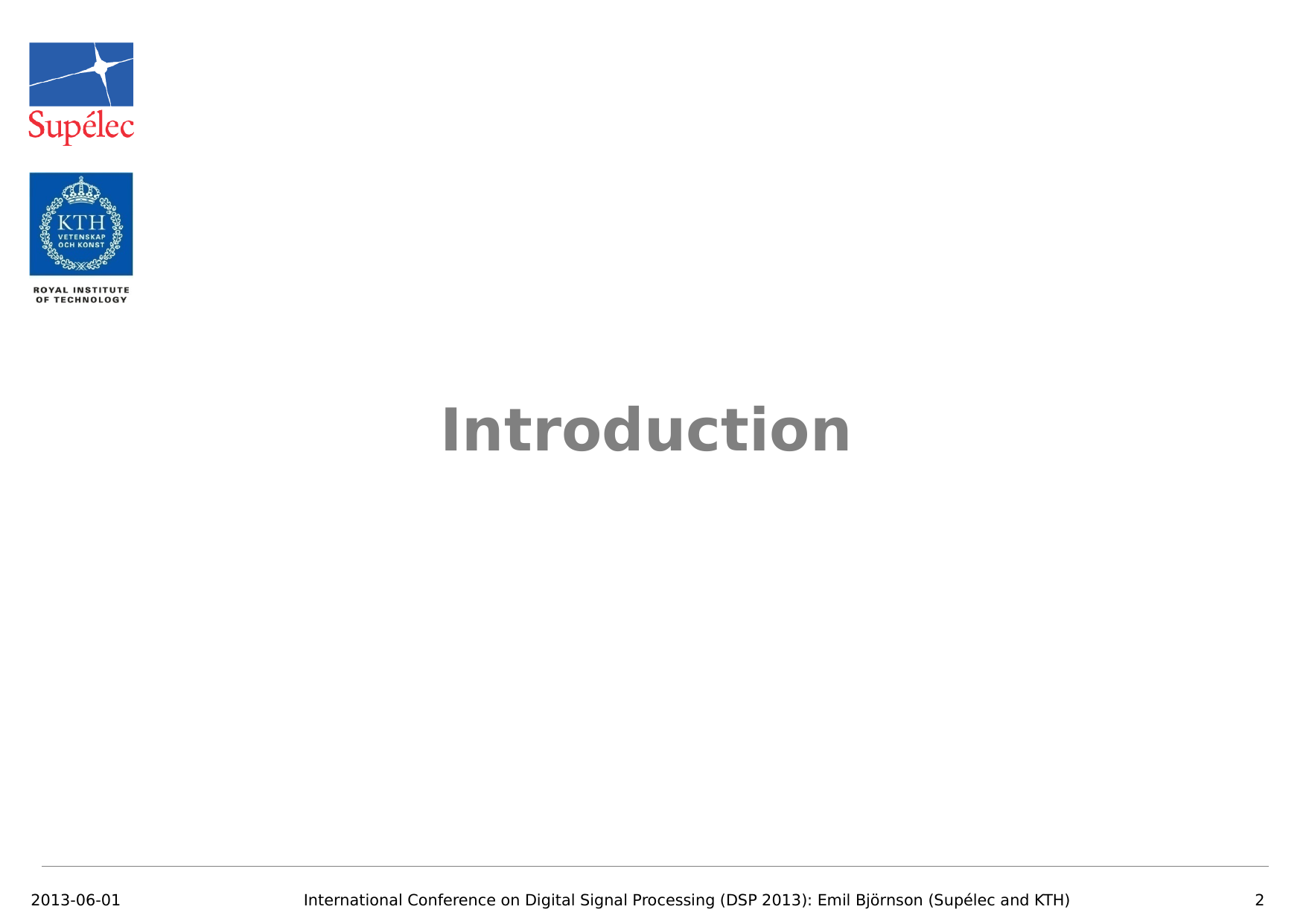

Introduction
2013-06-01
International Conference on Digital Signal Processing (DSP 2013): Emil Björnson (Supélec and KTH)
2